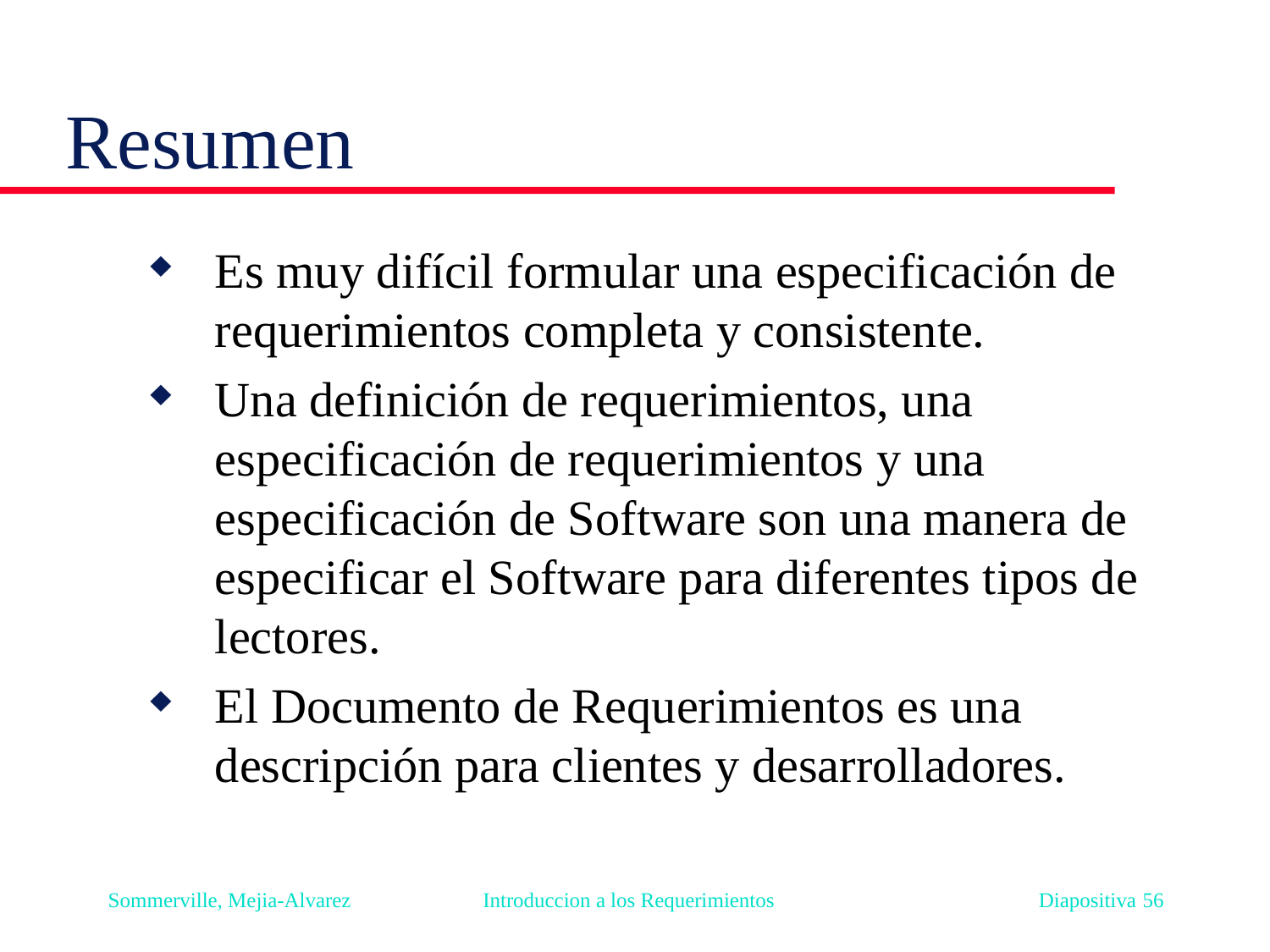

# Resumen
Es muy difícil formular una especificación de requerimientos completa y consistente.
Una definición de requerimientos, una especificación de requerimientos y una especificación de Software son una manera de especificar el Software para diferentes tipos de lectores.
El Documento de Requerimientos es una descripción para clientes y desarrolladores.
Sommerville, Mejia-Alvarez                         Introduccion a los Requerimientos                                                  Diapositiva 56